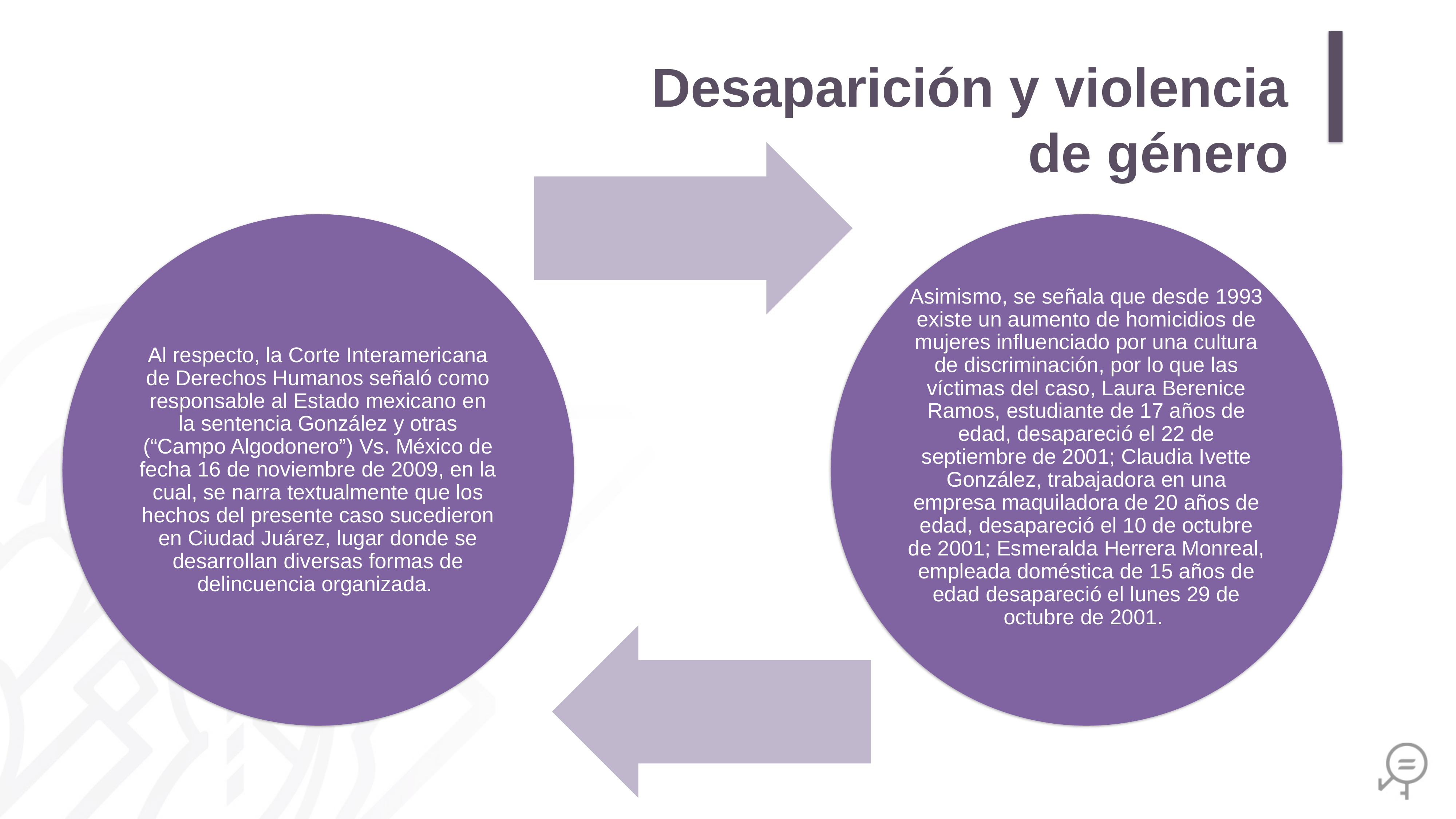

Desaparición y violencia de género
Al respecto, la Corte Interamericana de Derechos Humanos señaló como responsable al Estado mexicano en la sentencia González y otras (“Campo Algodonero”) Vs. México de fecha 16 de noviembre de 2009, en la cual, se narra textualmente que los hechos del presente caso sucedieron en Ciudad Juárez, lugar donde se desarrollan diversas formas de delincuencia organizada.

Asimismo, se señala que desde 1993 existe un aumento de homicidios de mujeres influenciado por una cultura de discriminación, por lo que las víctimas del caso, Laura Berenice Ramos, estudiante de 17 años de edad, desapareció el 22 de septiembre de 2001; Claudia Ivette González, trabajadora en una empresa maquiladora de 20 años de edad, desapareció el 10 de octubre de 2001; Esmeralda Herrera Monreal, empleada doméstica de 15 años de edad desapareció el lunes 29 de octubre de 2001.